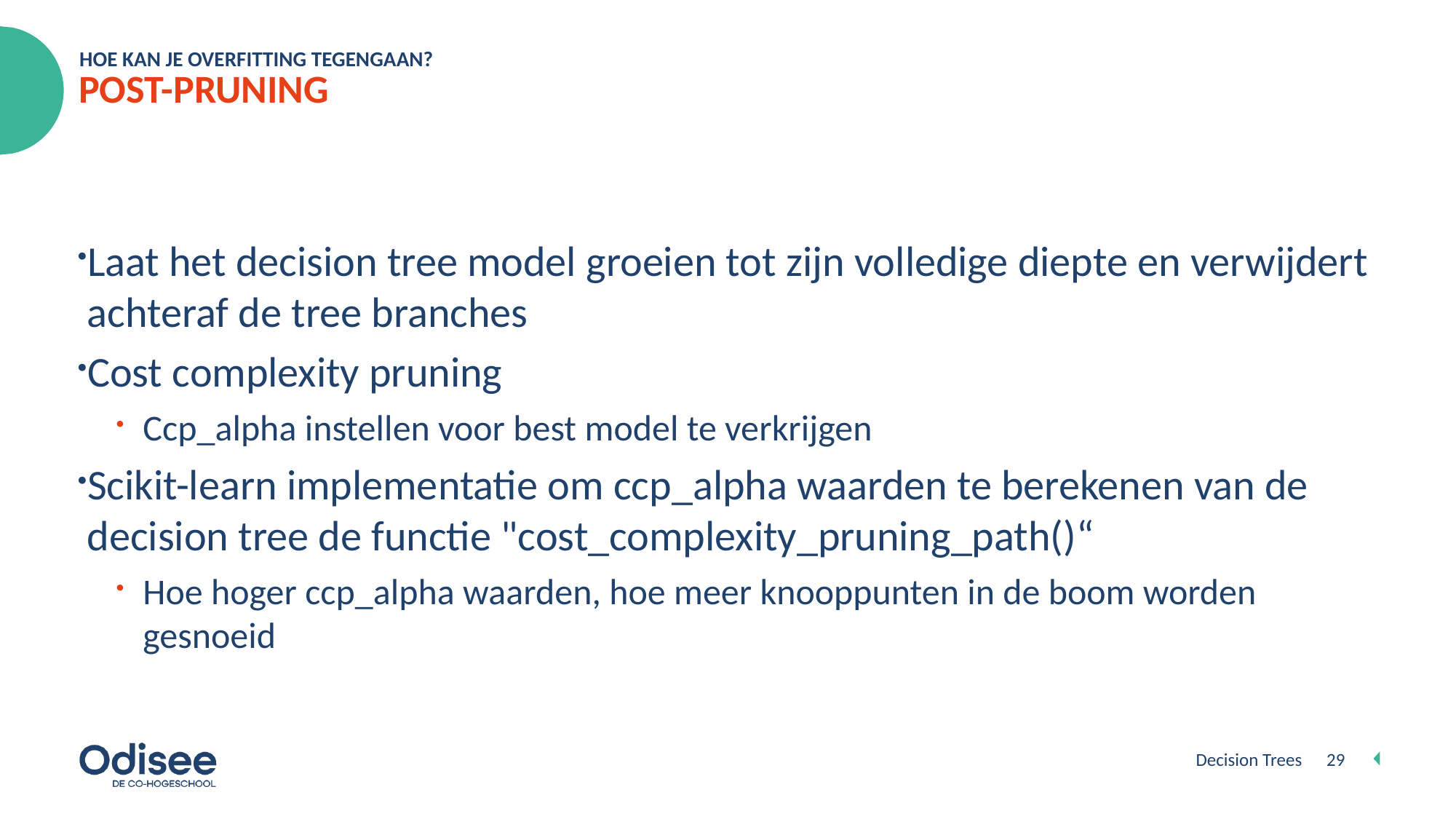

HOE KAN JE OVERFITTING TEGENGAAN?
# POST-PRUNING
Laat het decision tree model groeien tot zijn volledige diepte en verwijdert achteraf de tree branches
Cost complexity pruning
Ccp_alpha instellen voor best model te verkrijgen
Scikit-learn implementatie om ccp_alpha waarden te berekenen van de decision tree de functie "cost_complexity_pruning_path()“
Hoe hoger ccp_alpha waarden, hoe meer knooppunten in de boom worden gesnoeid
Decision Trees

29